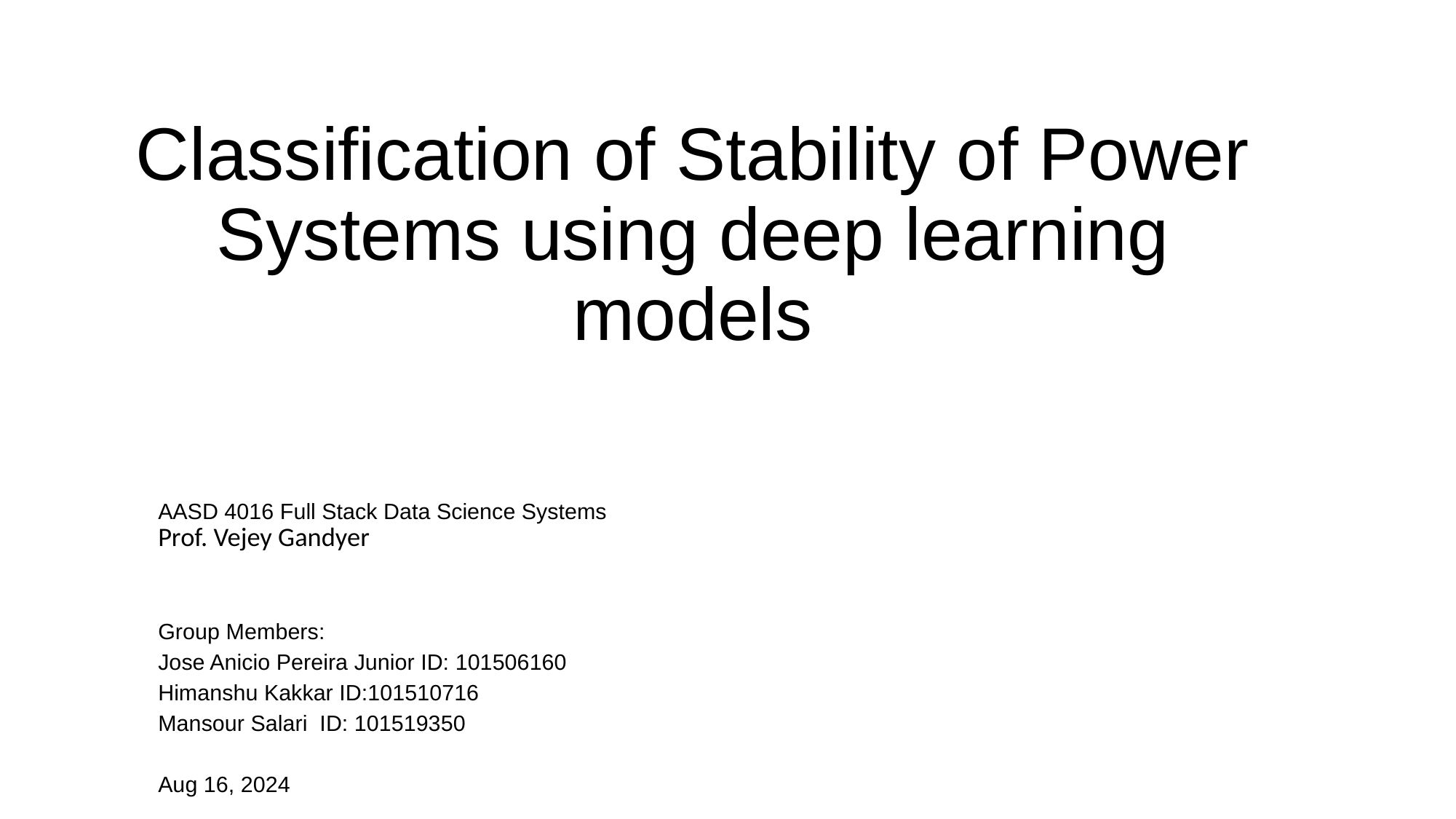

# Classification of Stability of Power Systems using deep learning models
AASD 4016 Full Stack Data Science Systems
Prof. Vejey Gandyer

Group Members:
Jose Anicio Pereira Junior ID: 101506160
Himanshu Kakkar ID:101510716
Mansour Salari  ID: 101519350

Aug 16, 2024